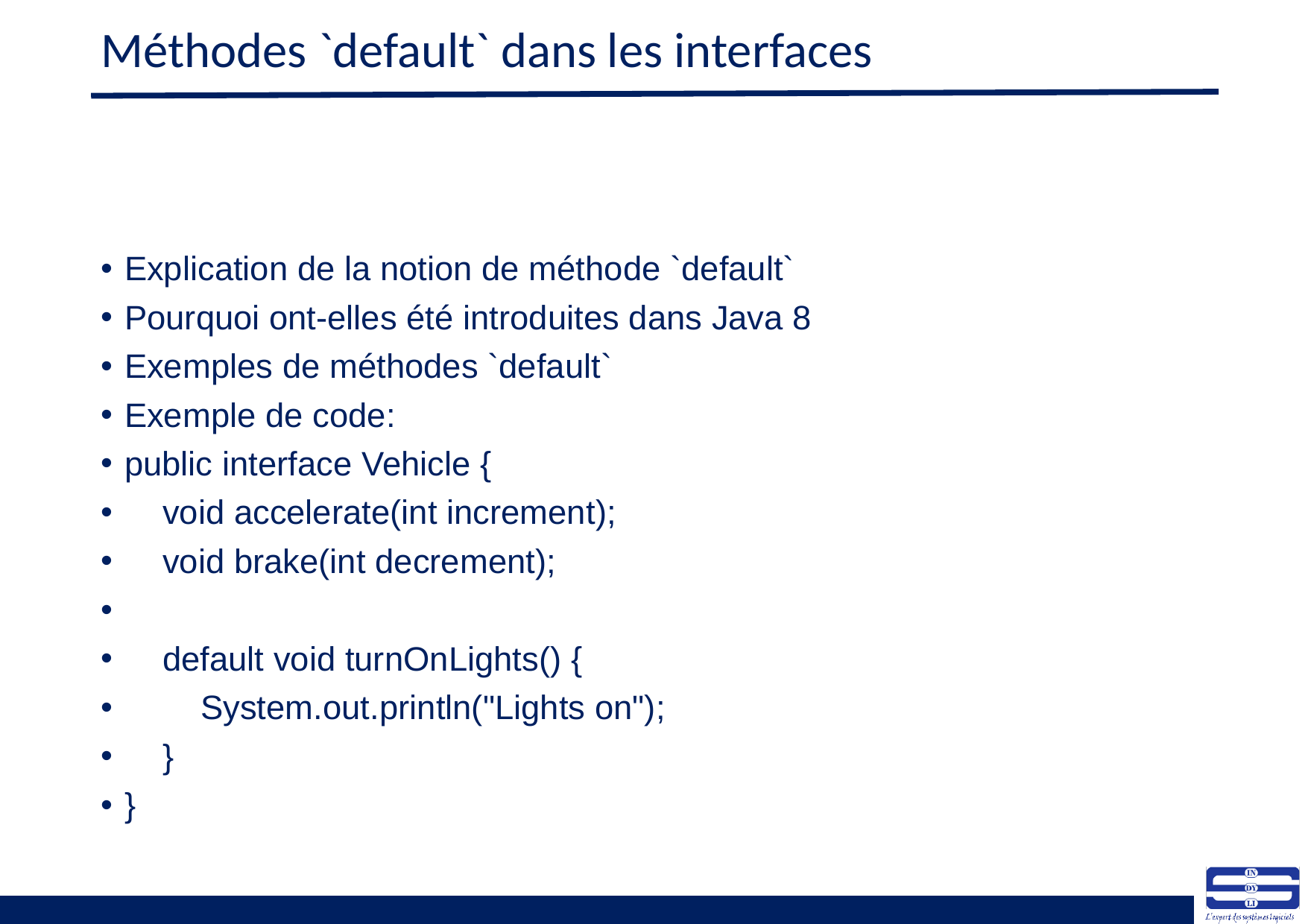

# Méthodes `default` dans les interfaces
Explication de la notion de méthode `default`
Pourquoi ont-elles été introduites dans Java 8
Exemples de méthodes `default`
Exemple de code:
public interface Vehicle {
    void accelerate(int increment);
    void brake(int decrement);

    default void turnOnLights() {
        System.out.println("Lights on");
    }
}